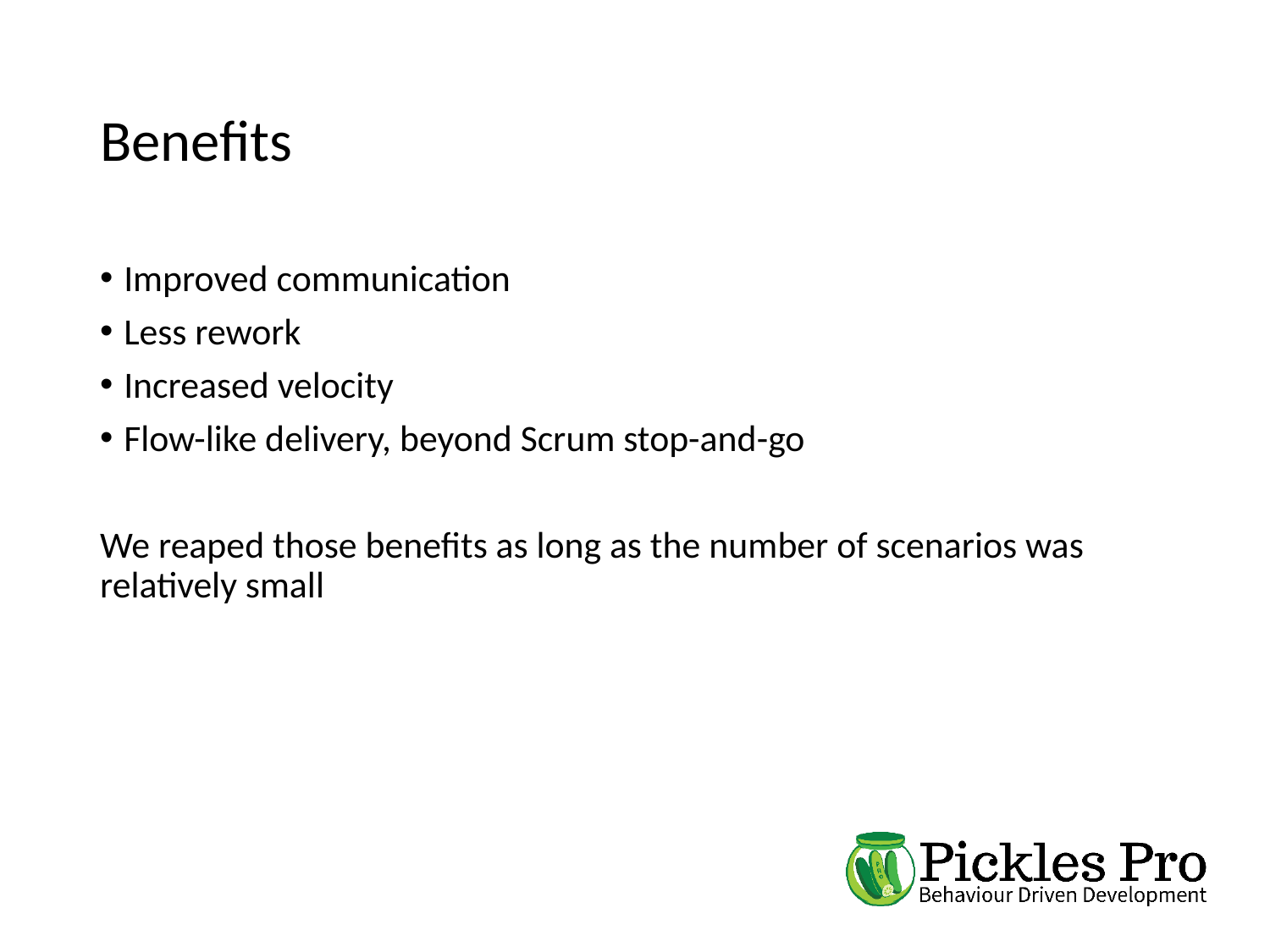

# Benefits
Improved communication
Less rework
Increased velocity
Flow-like delivery, beyond Scrum stop-and-go

We reaped those benefits as long as the number of scenarios was relatively small